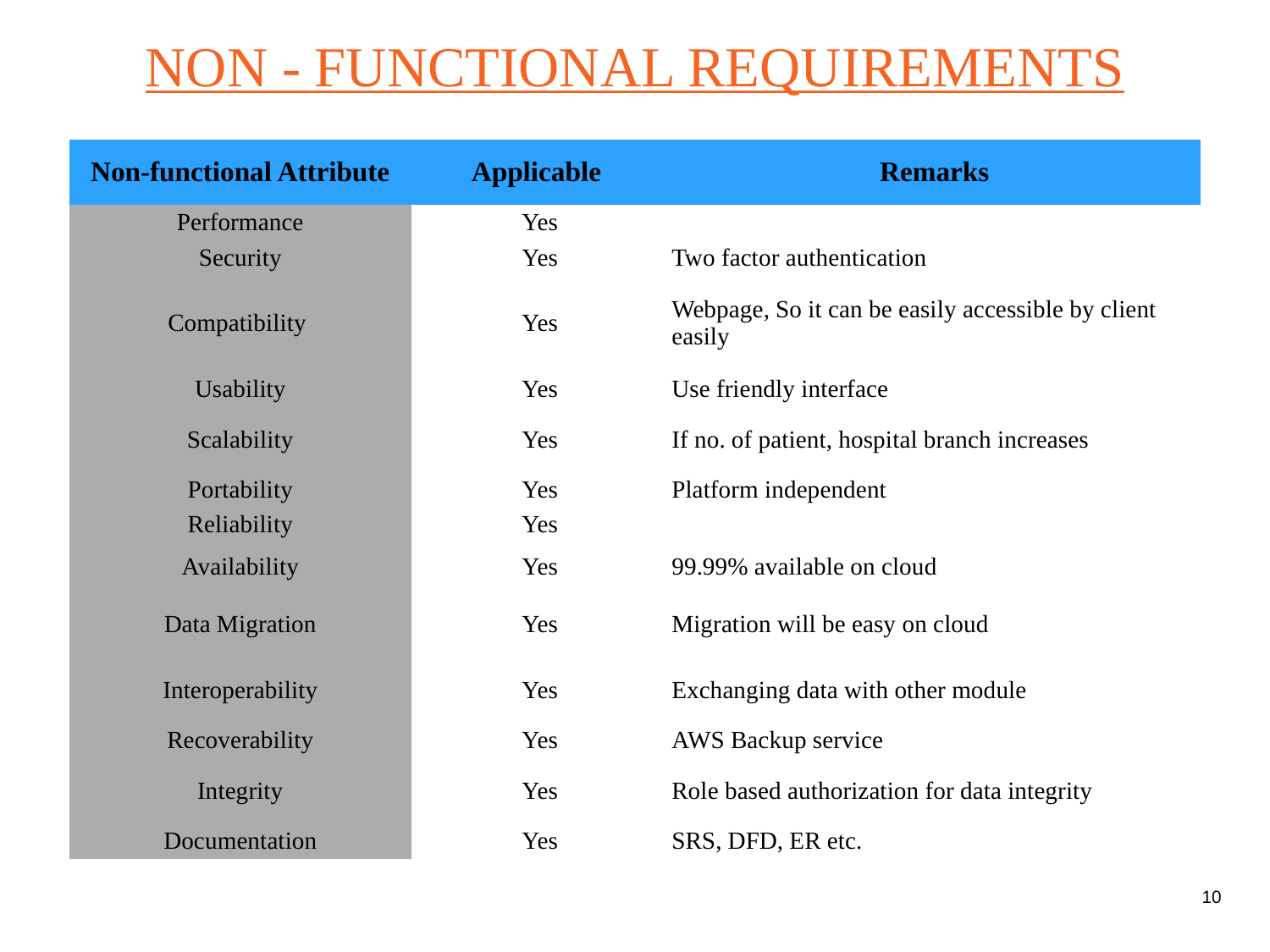

# NON - FUNCTIONAL REQUIREMENTS
| Non-functional Attribute | Applicable | Remarks |
| --- | --- | --- |
| Performance | Yes |  |
| Security | Yes | Two factor authentication |
| Compatibility | Yes | Webpage, So it can be easily accessible by client easily |
| Usability | Yes | Use friendly interface |
| Scalability | Yes | If no. of patient, hospital branch increases |
| Portability | Yes | Platform independent |
| Reliability | Yes |  |
| Availability | Yes | 99.99% available on cloud |
| Data Migration | Yes | Migration will be easy on cloud |
| Interoperability | Yes | Exchanging data with other module |
| Recoverability | Yes | AWS Backup service |
| Integrity | Yes | Role based authorization for data integrity |
| Documentation | Yes | SRS, DFD, ER etc. |
10